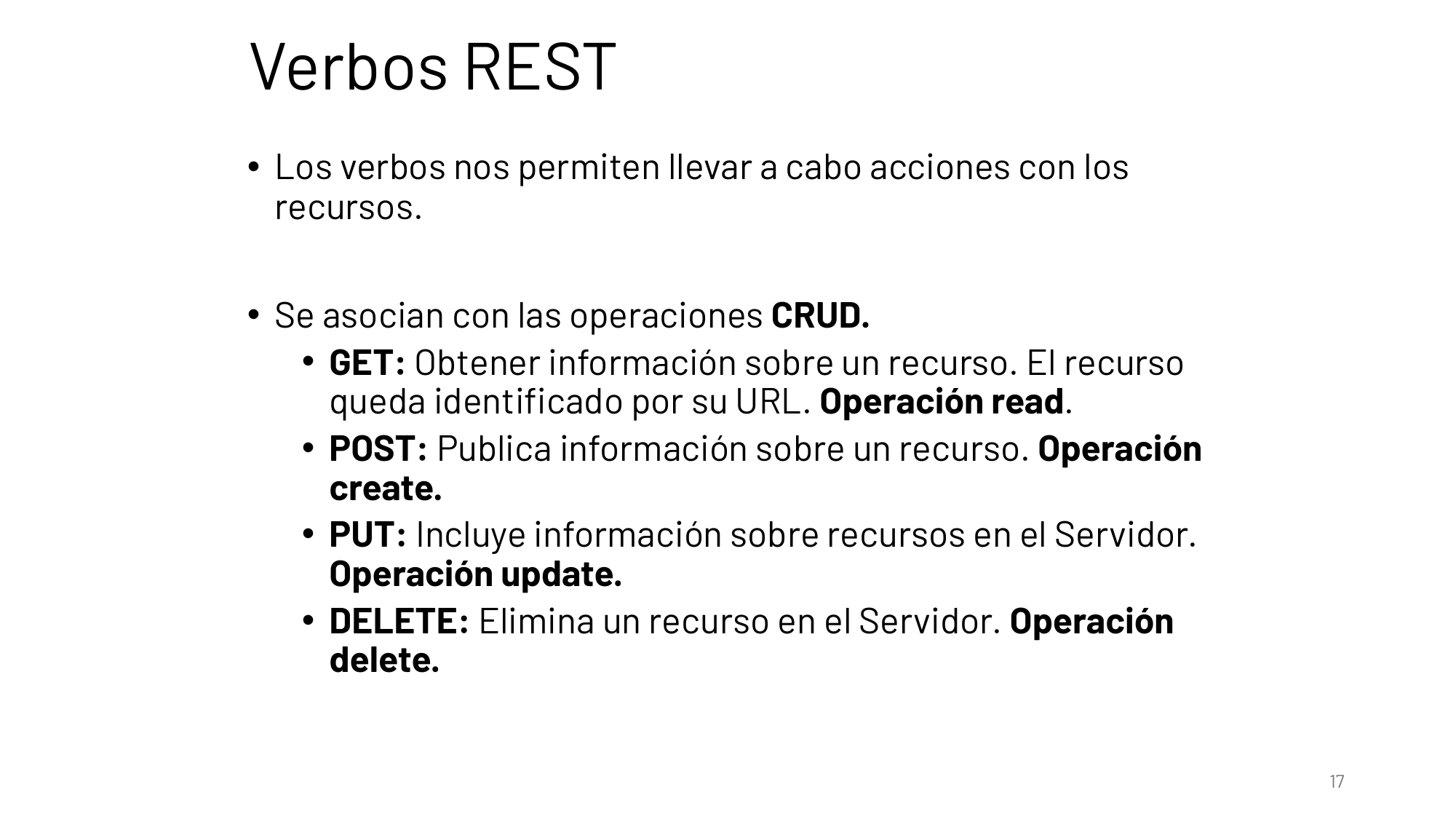

# Verbos REST
Los verbos nos permiten llevar a cabo acciones con los recursos.

Se asocian con las operaciones CRUD.
GET: Obtener información sobre un recurso. El recurso queda identificado por su URL. Operación read.
POST: Publica información sobre un recurso. Operación create.
PUT: Incluye información sobre recursos en el Servidor. Operación update.
DELETE: Elimina un recurso en el Servidor. Operación delete.

17